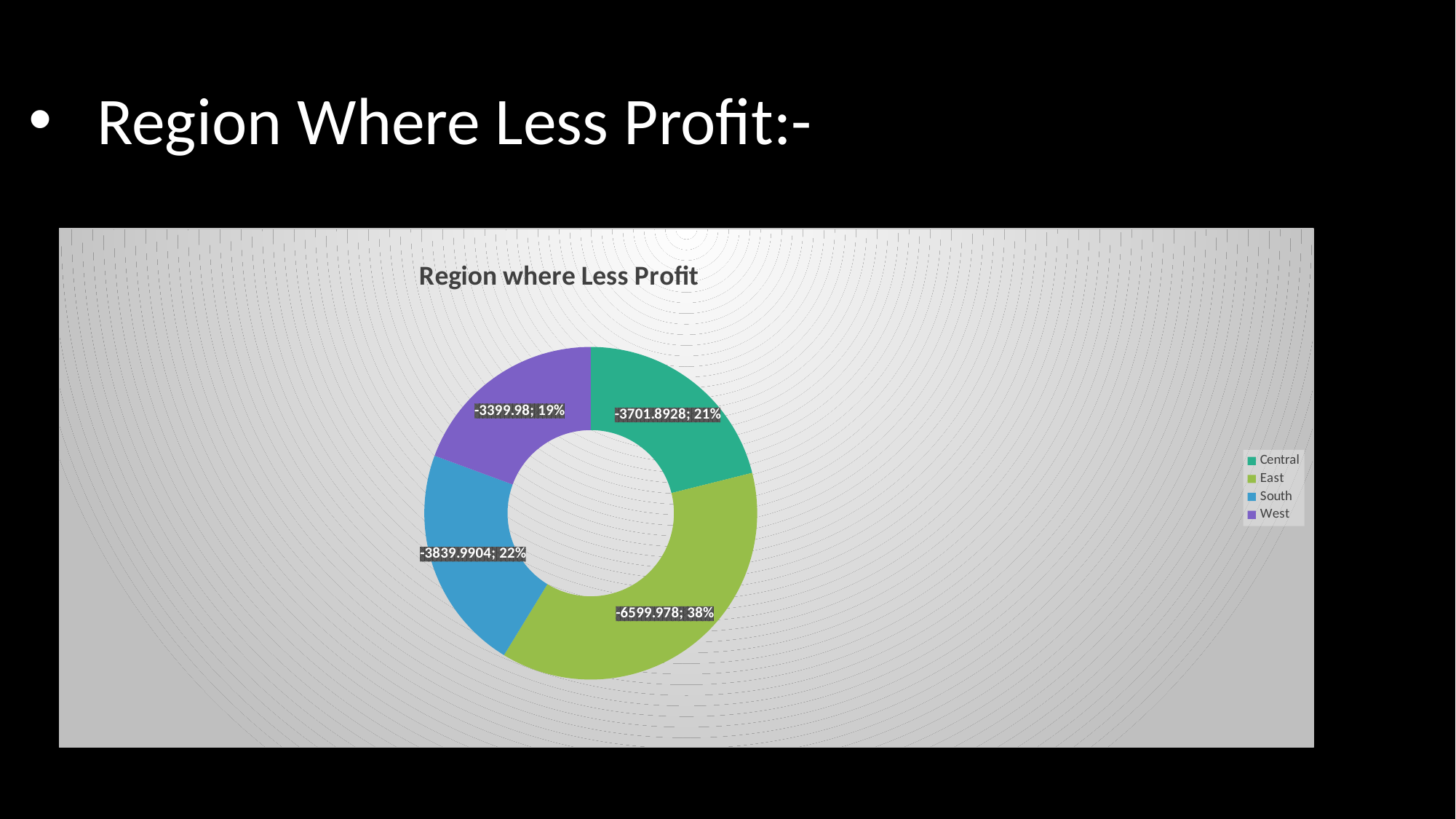

# Region Where Less Profit:-

### Chart: Region where Less Profit

| Category | Total |
|---|---|
| Central | -3701.8928 |
| East | -6599.978 |
| South | -3839.9904 |
| West | -3399.98 |